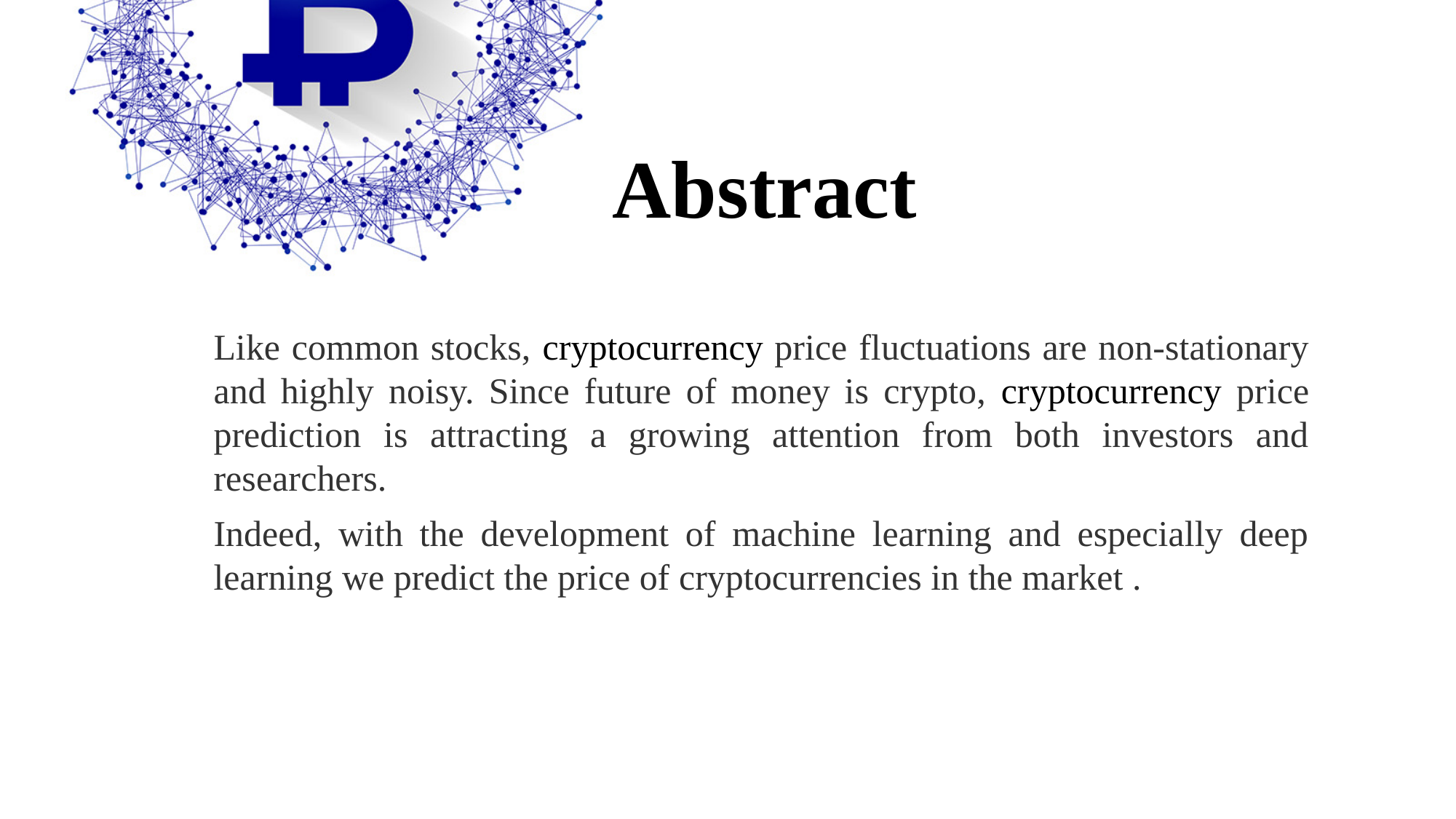

# Abstract
Like common stocks, cryptocurrency price fluctuations are non-stationary and highly noisy. Since future of money is crypto, cryptocurrency price prediction is attracting a growing attention from both investors and researchers.
Indeed, with the development of machine learning and especially deep learning we predict the price of cryptocurrencies in the market .